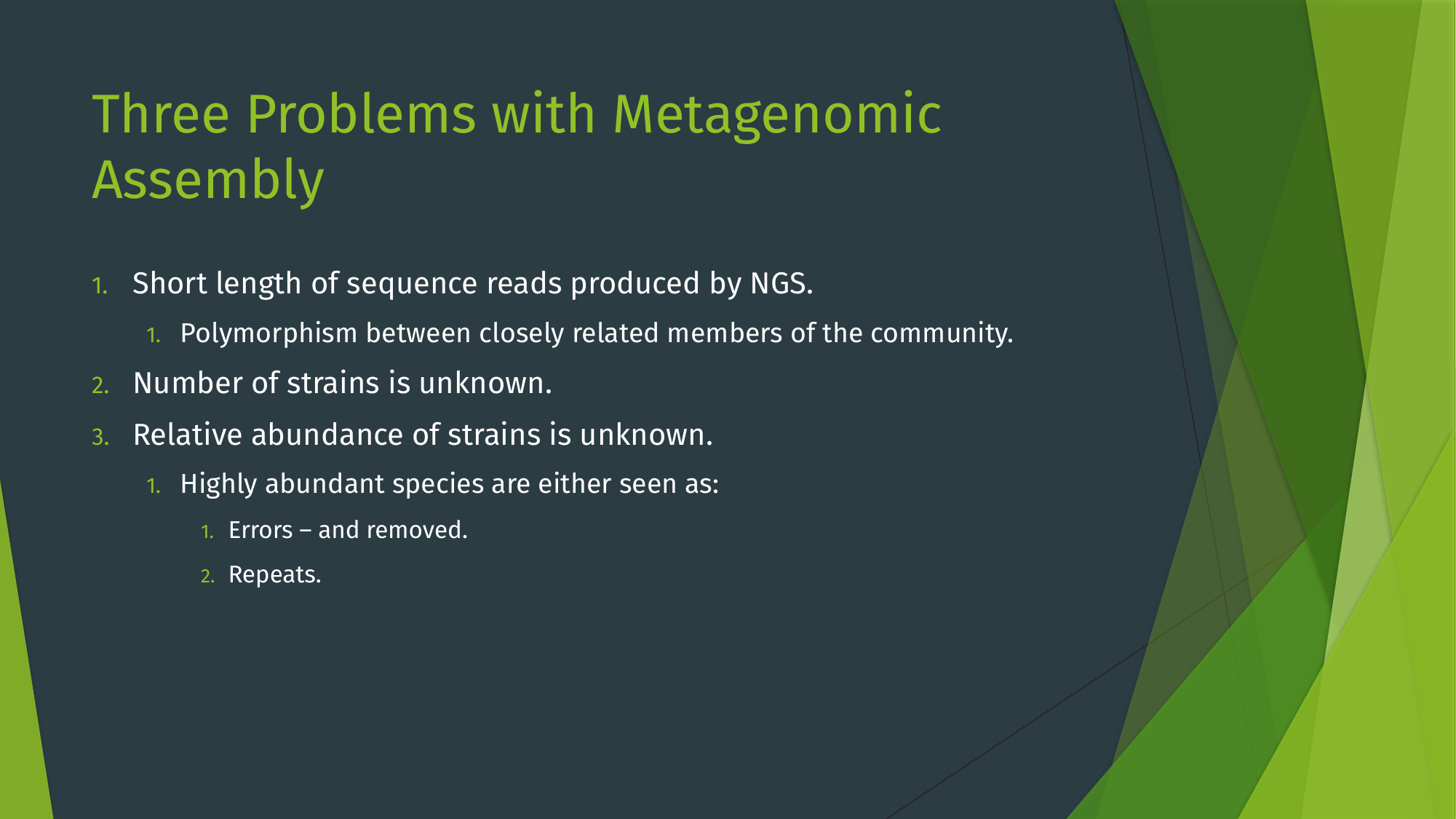

# Three Problems with Metagenomic Assembly
Short length of sequence reads produced by NGS.
Polymorphism between closely related members of the community.
Number of strains is unknown.
Relative abundance of strains is unknown.
Highly abundant species are either seen as:
Errors – and removed.
Repeats.